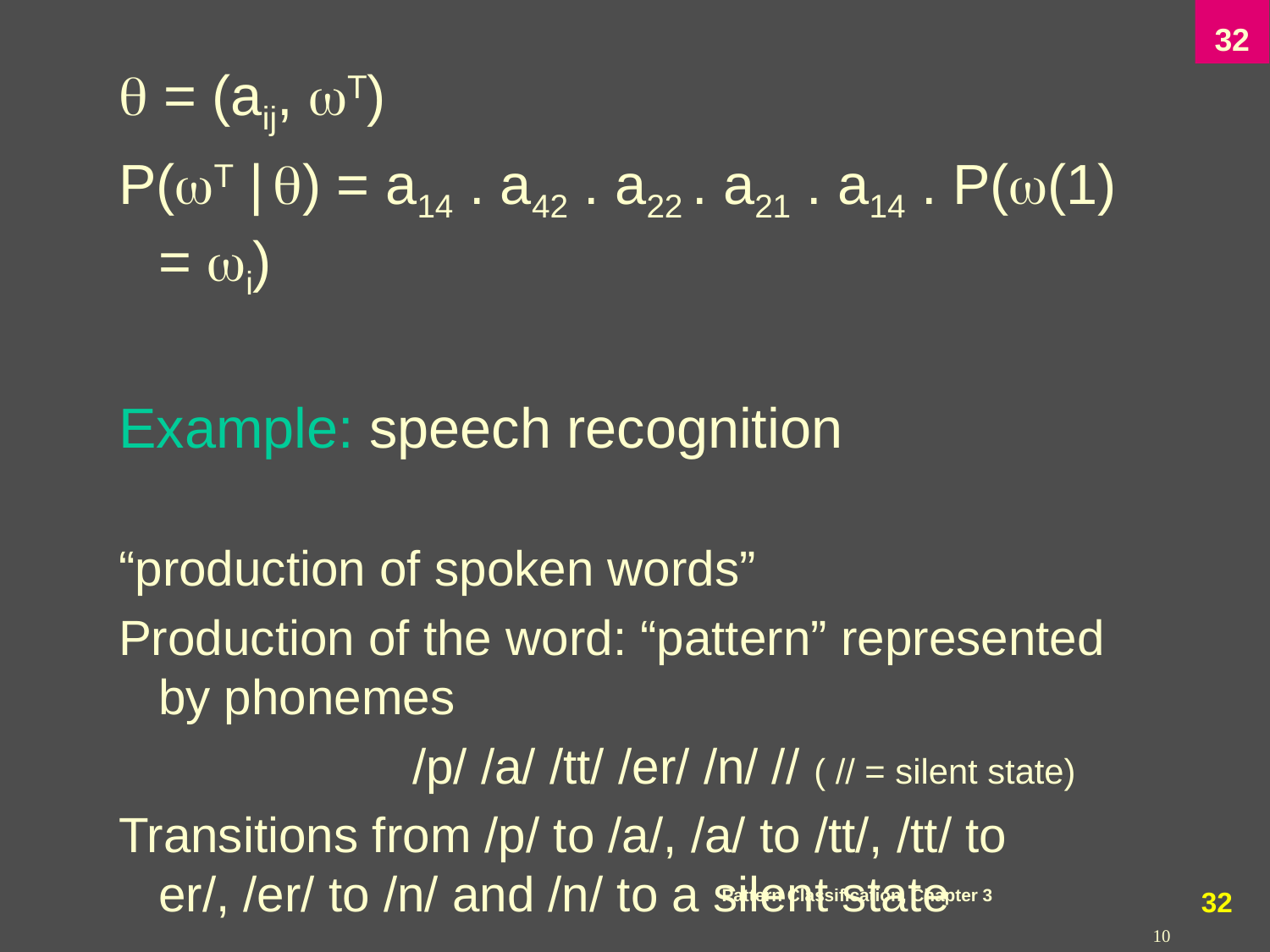

θ = (aij, ωT)
P(ωT | θ) = a14 . a42 . a22 . a21 . a14 . P(ω(1) = ωi)

Example: speech recognition
“production of spoken words”
Production of the word: “pattern” represented by phonemes
			/p/ /a/ /tt/ /er/ /n/ // ( // = silent state)
Transitions from /p/ to /a/, /a/ to /tt/, /tt/ to er/, /er/ to /n/ and /n/ to a silent state
Pattern Classification, Chapter 3
32

10